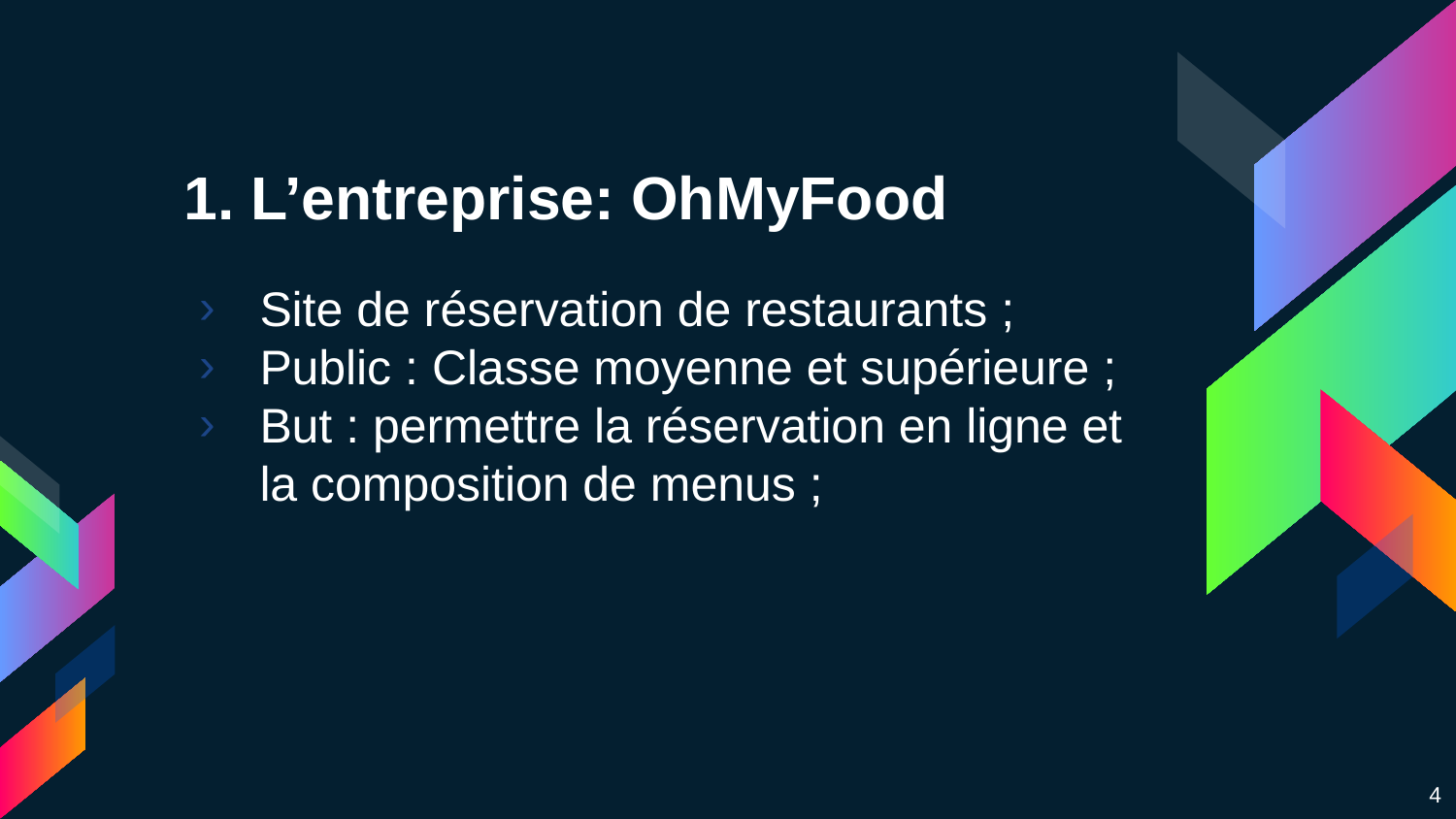

1. L’entreprise: OhMyFood
Site de réservation de restaurants ;
Public : Classe moyenne et supérieure ;
But : permettre la réservation en ligne et la composition de menus ;
4